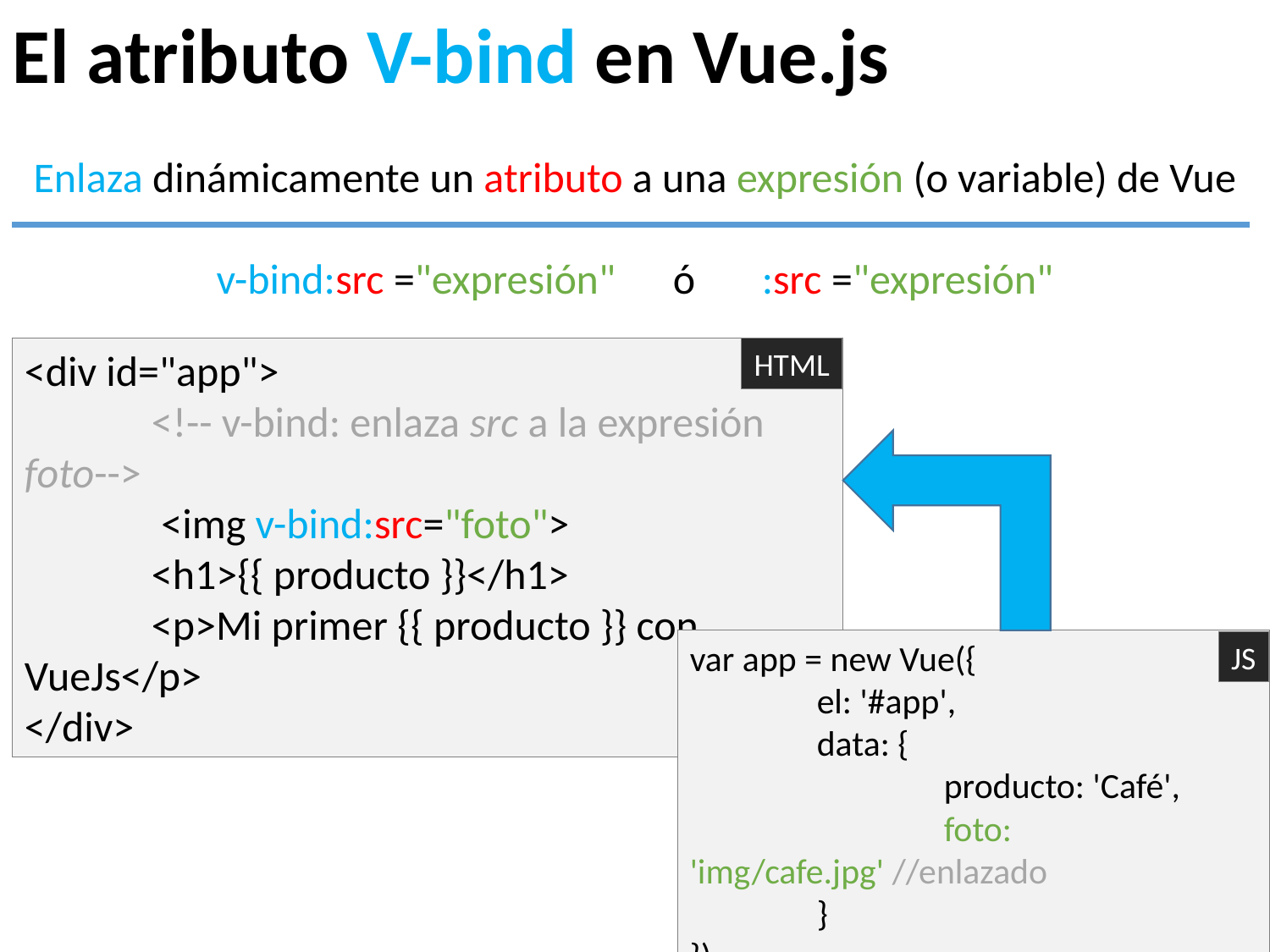

El atributo V-bind en Vue.js

Enlaza dinámicamente un atributo a una expresión (o variable) de Vue

v-bind:src ="expresión"      ó       :src ="expresión"
<div id="app">
	<!-- v-bind: enlaza src a la expresión foto-->
	 <img v-bind:src="foto">
	<h1>{{ producto }}</h1>
	<p>Mi primer {{ producto }} con VueJs</p>
</div>
HTML

var app = new Vue({
	el: '#app',
	data: {
		producto: 'Café',
		foto: 'img/cafe.jpg' //enlazado
	}
})
JS